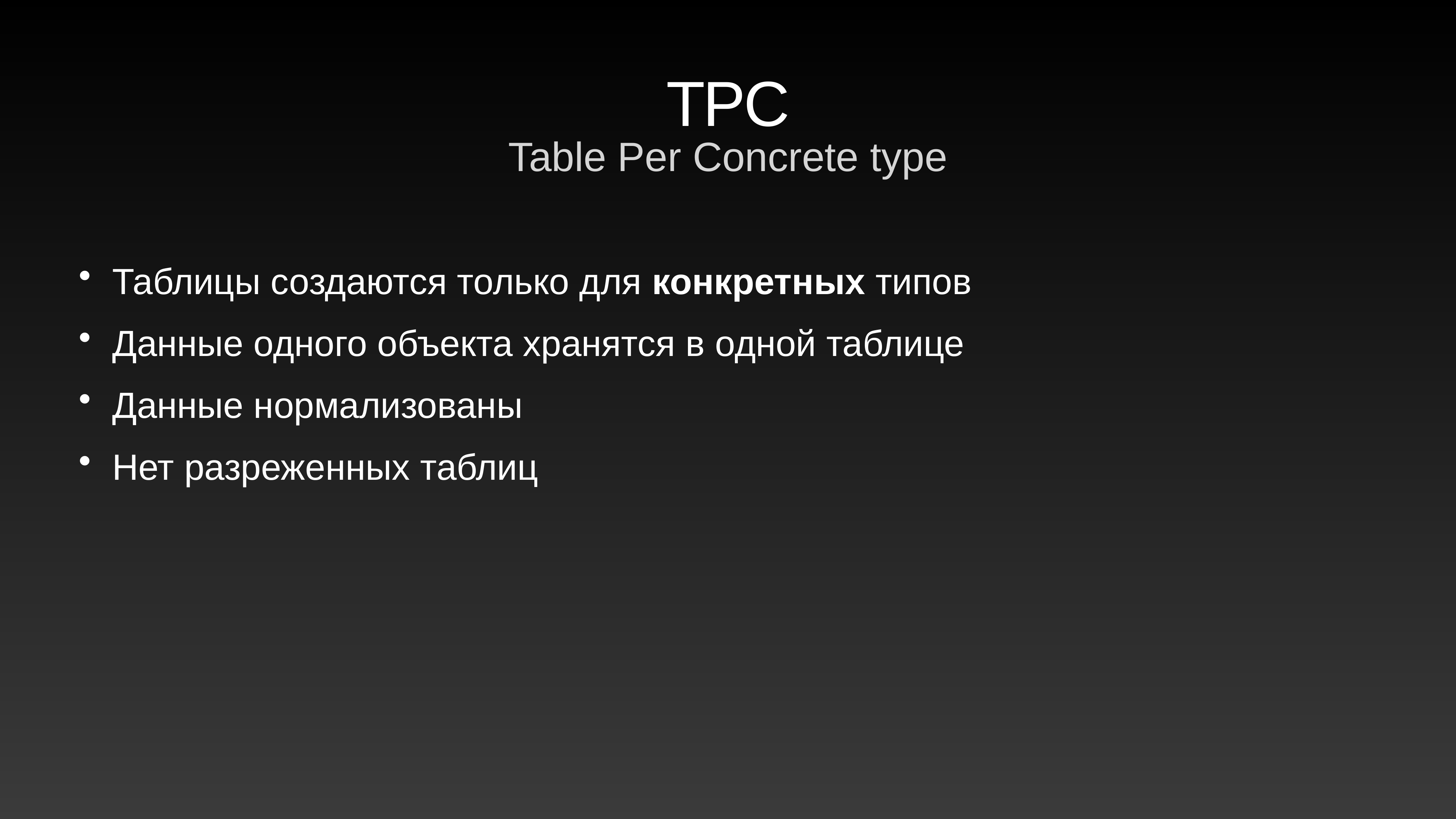

# TPC
Table Per Concrete type
Таблицы создаются только для конкретных типов
Данные одного объекта хранятся в одной таблице
Данные нормализованы
Нет разреженных таблиц